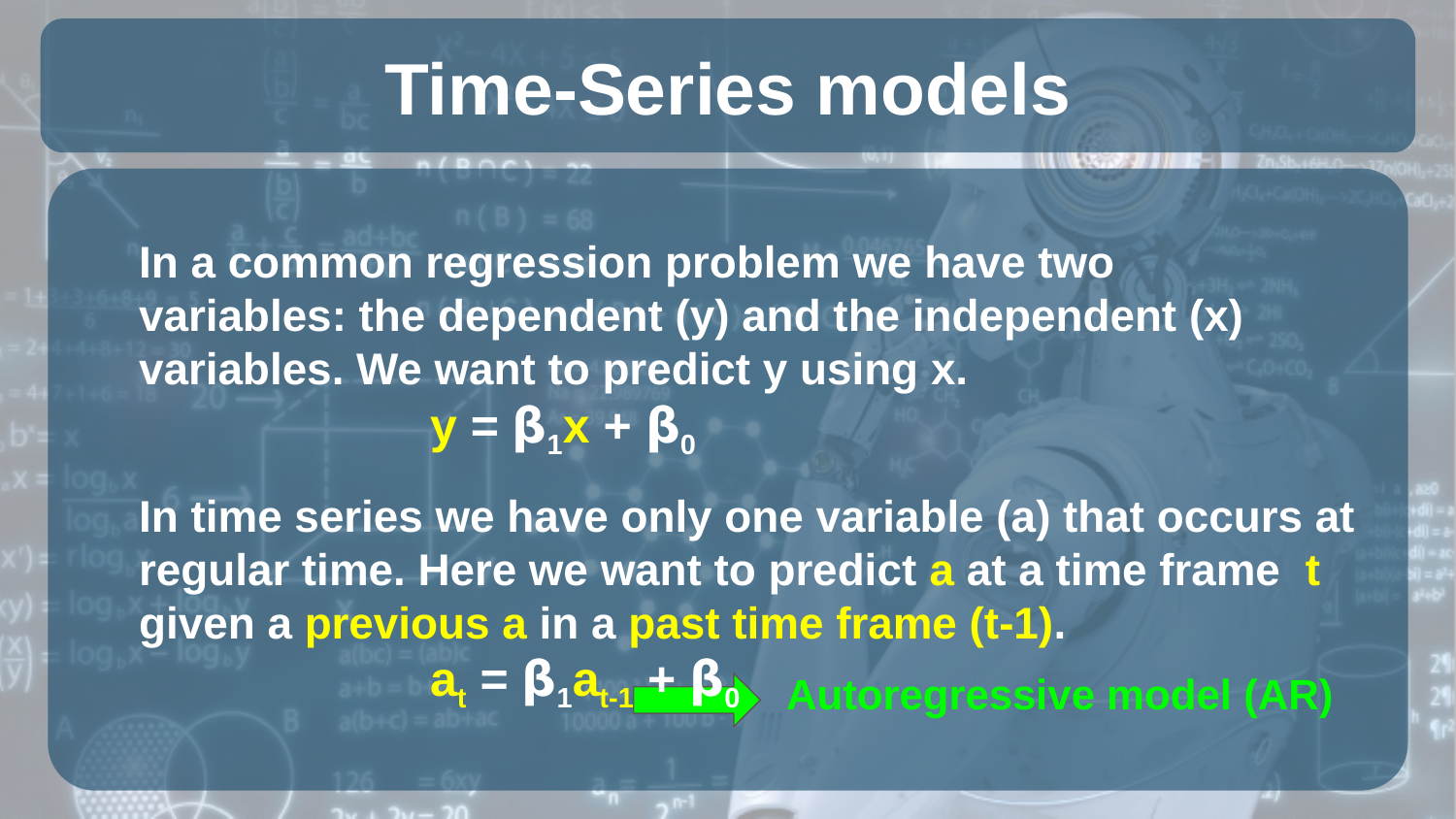

# Time-Series models
In a common regression problem we have two variables: the dependent (y) and the independent (x) variables. We want to predict y using x.
		y = 𝝱1x + 𝝱0

In time series we have only one variable (a) that occurs at regular time. Here we want to predict a at a time frame  t given a previous a in a past time frame (t-1).
		at = 𝝱1at-1 + 𝝱0
Autoregressive model (AR)